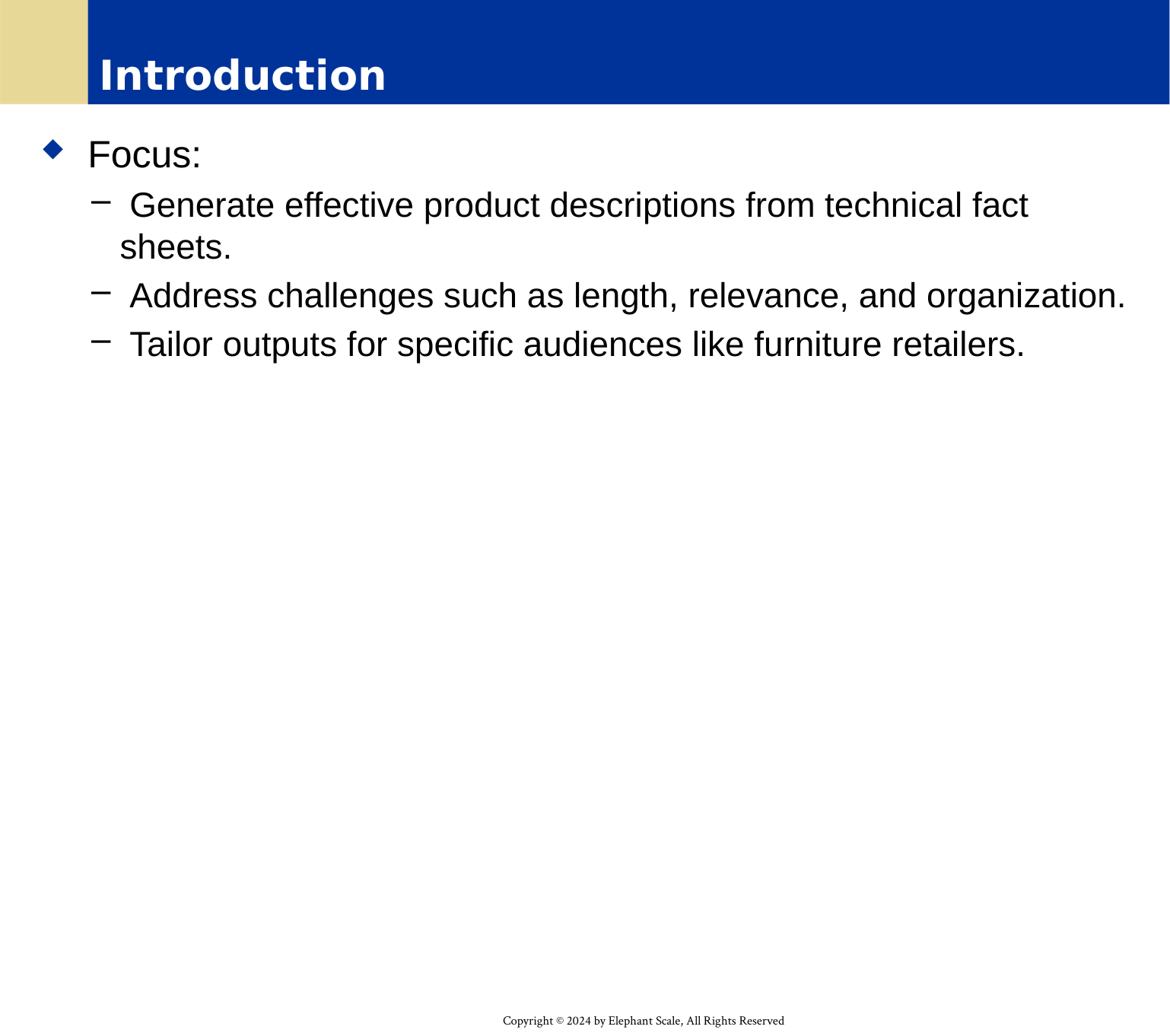

# Introduction
 Focus:
 Generate effective product descriptions from technical fact sheets.
 Address challenges such as length, relevance, and organization.
 Tailor outputs for specific audiences like furniture retailers.
Copyright © 2024 by Elephant Scale, All Rights Reserved